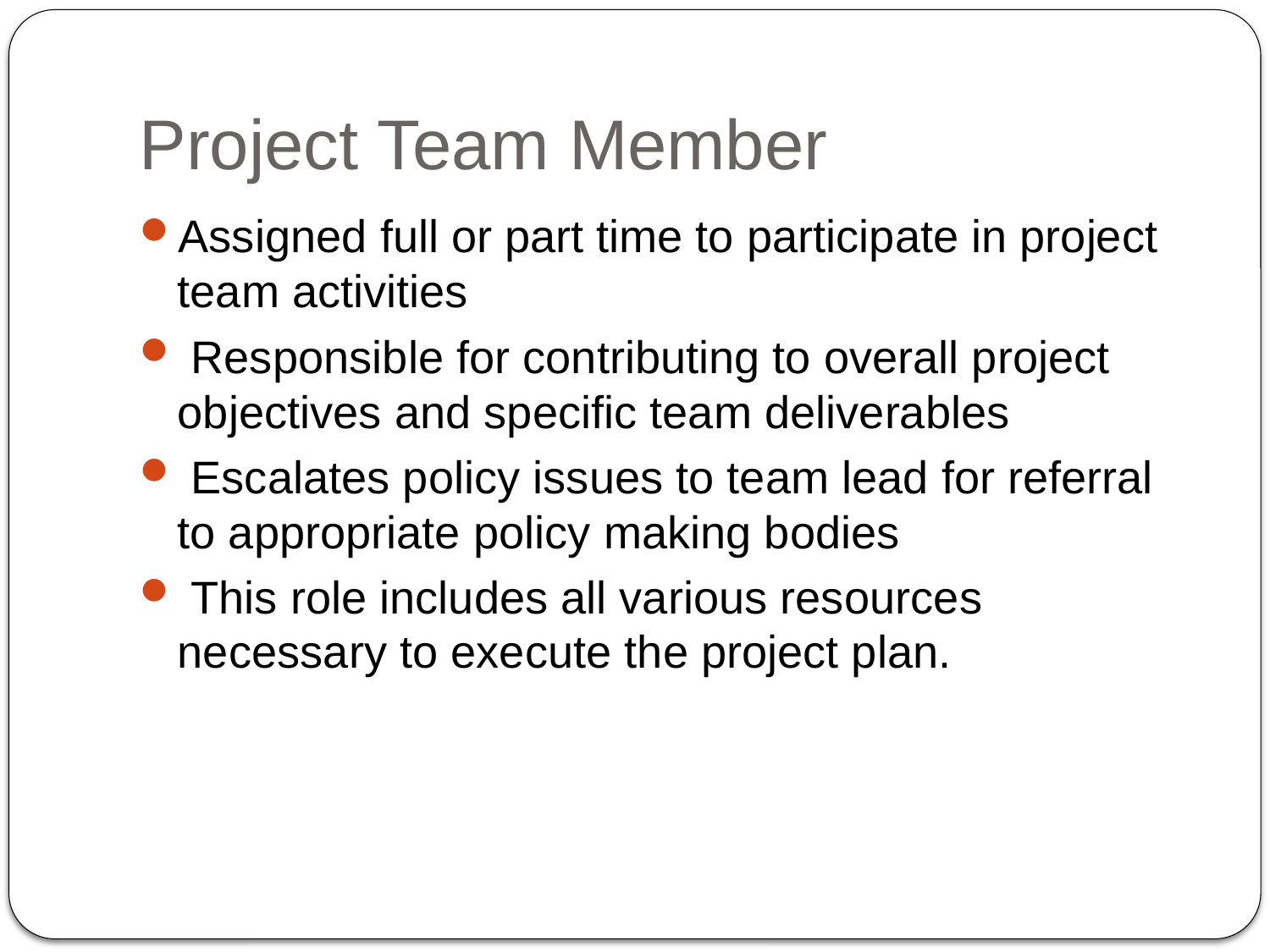

# Project Team Member
Assigned full or part time to participate in project team activities
 Responsible for contributing to overall project objectives and specific team deliverables
 Escalates policy issues to team lead for referral to appropriate policy making bodies
 This role includes all various resources necessary to execute the project plan.